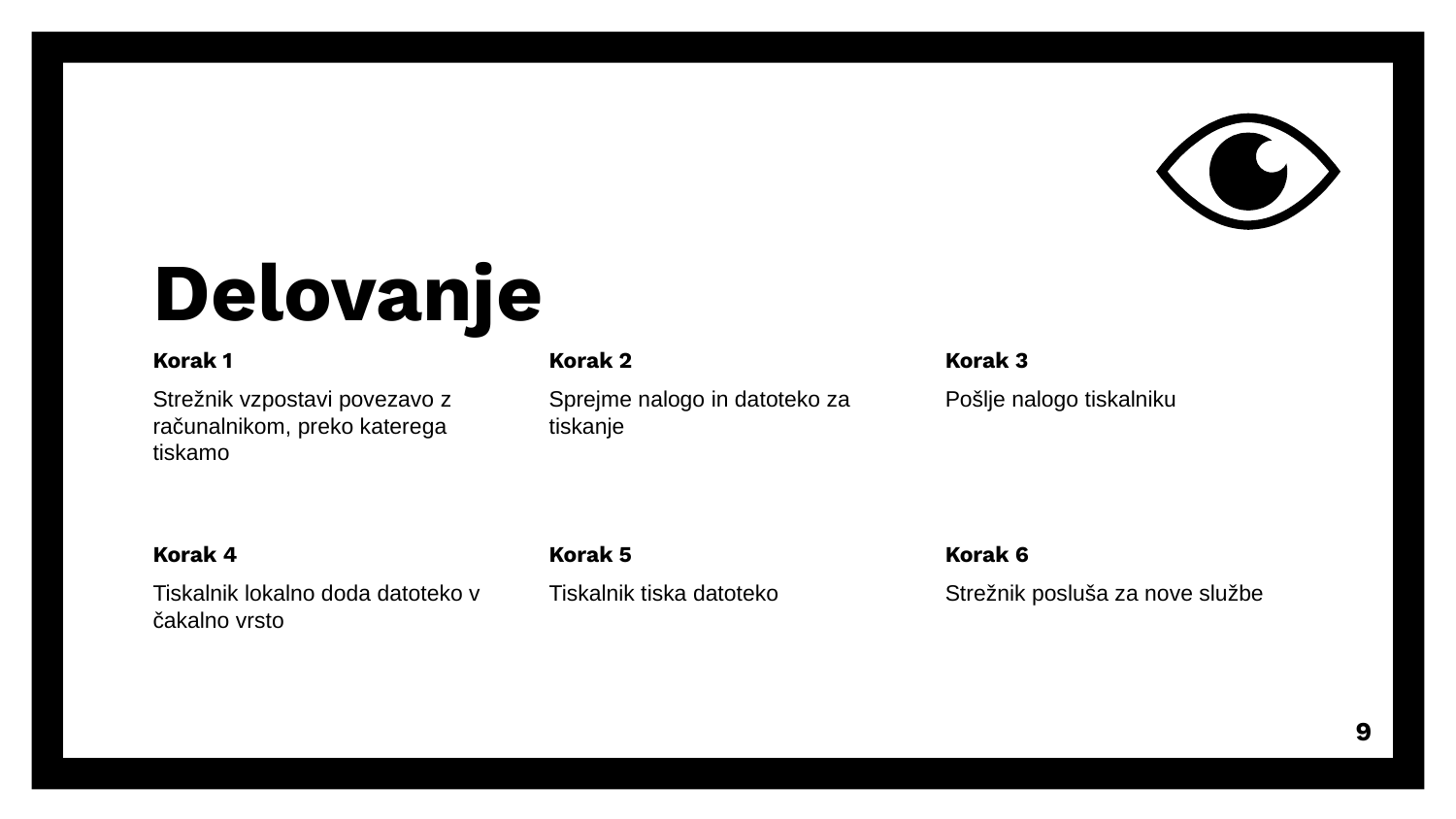

# Delovanje
Korak 1
Strežnik vzpostavi povezavo z računalnikom, preko katerega tiskamo
Korak 2
Sprejme nalogo in datoteko za tiskanje
Korak 3
Pošlje nalogo tiskalniku
Korak 4
Tiskalnik lokalno doda datoteko v čakalno vrsto
Korak 5
Tiskalnik tiska datoteko
Korak 6
Strežnik posluša za nove službe
9